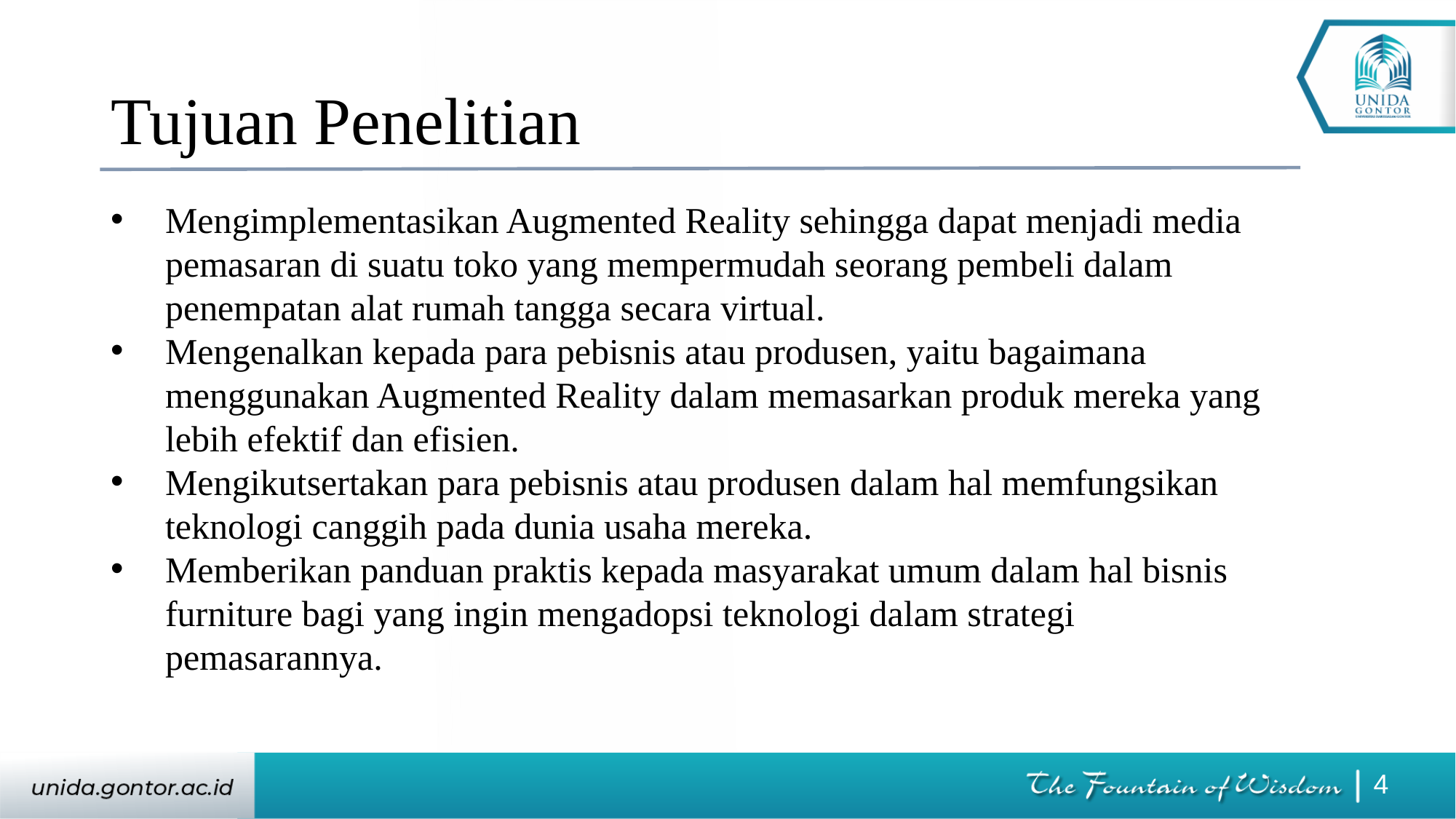

# Tujuan Penelitian
Mengimplementasikan Augmented Reality sehingga dapat menjadi media pemasaran di suatu toko yang mempermudah seorang pembeli dalam penempatan alat rumah tangga secara virtual.
Mengenalkan kepada para pebisnis atau produsen, yaitu bagaimana menggunakan Augmented Reality dalam memasarkan produk mereka yang lebih efektif dan efisien.
Mengikutsertakan para pebisnis atau produsen dalam hal memfungsikan teknologi canggih pada dunia usaha mereka.
Memberikan panduan praktis kepada masyarakat umum dalam hal bisnis furniture bagi yang ingin mengadopsi teknologi dalam strategi pemasarannya.
4